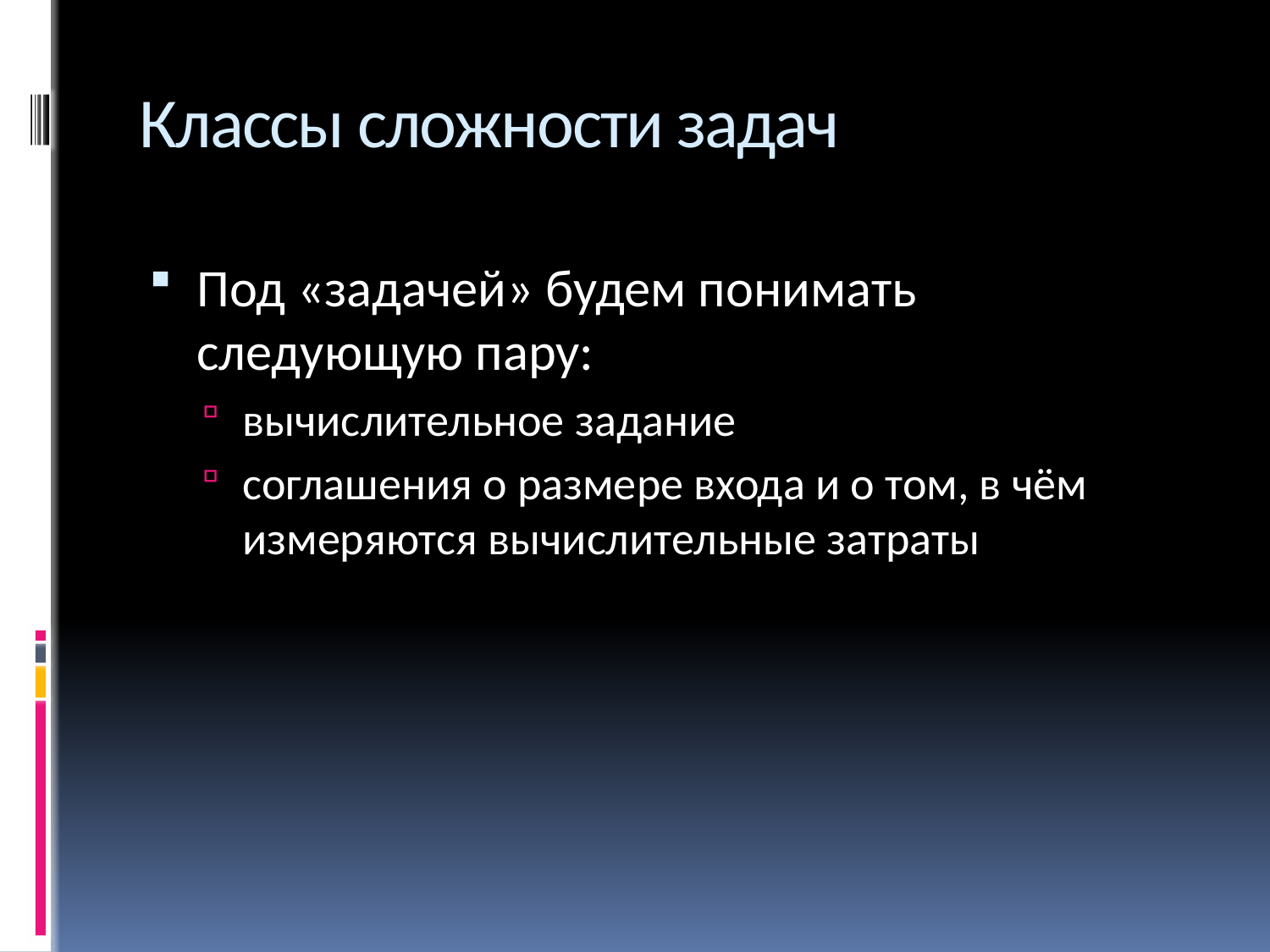

# Классы сложности задач
Под «задачей» будем понимать следующую пару:
вычислительное задание
соглашения о размере входа и о том, в чём измеряются вычислительные затраты